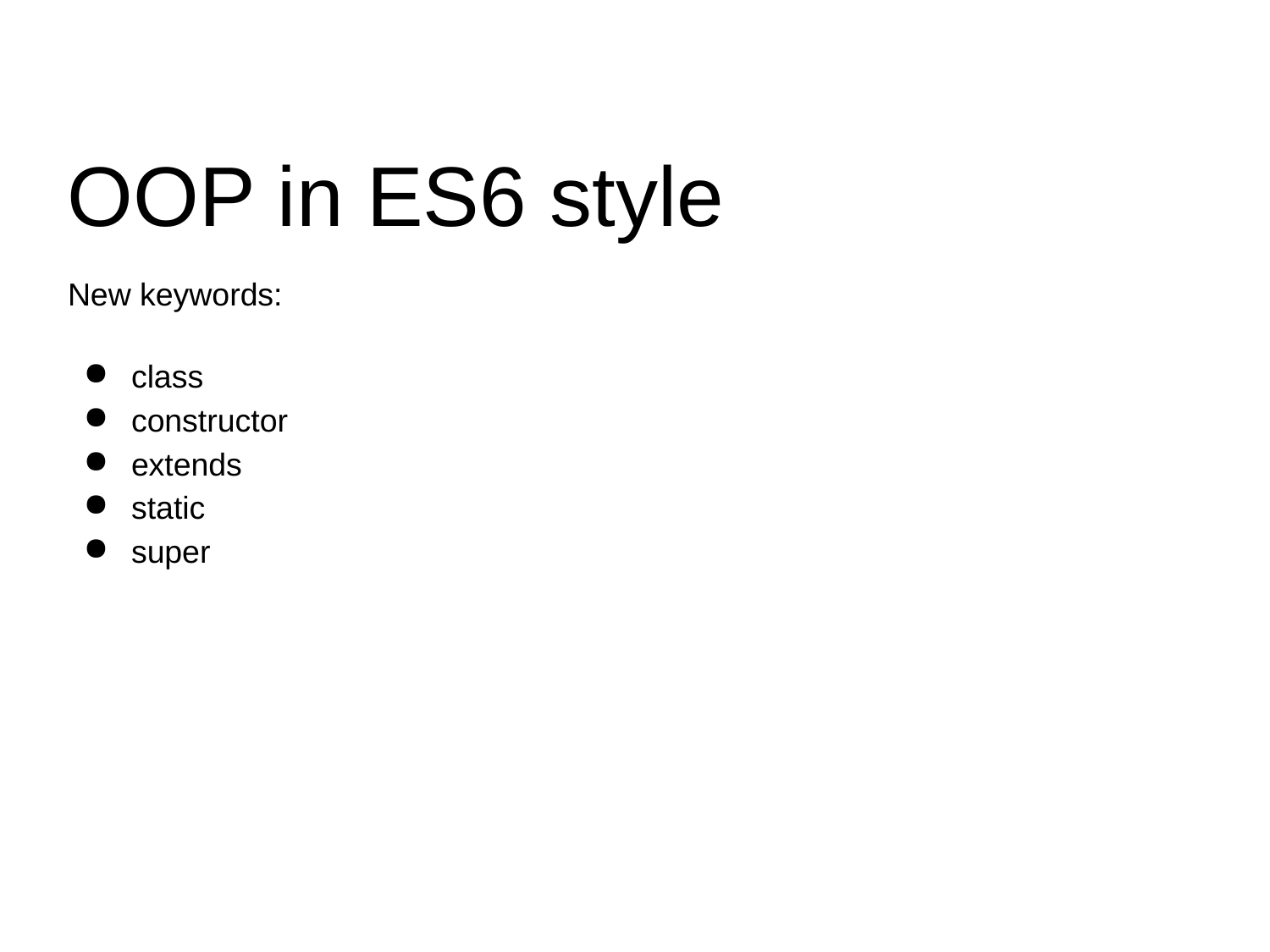

OOP in ES6 style
New keywords:

class
constructor
extends
static
super